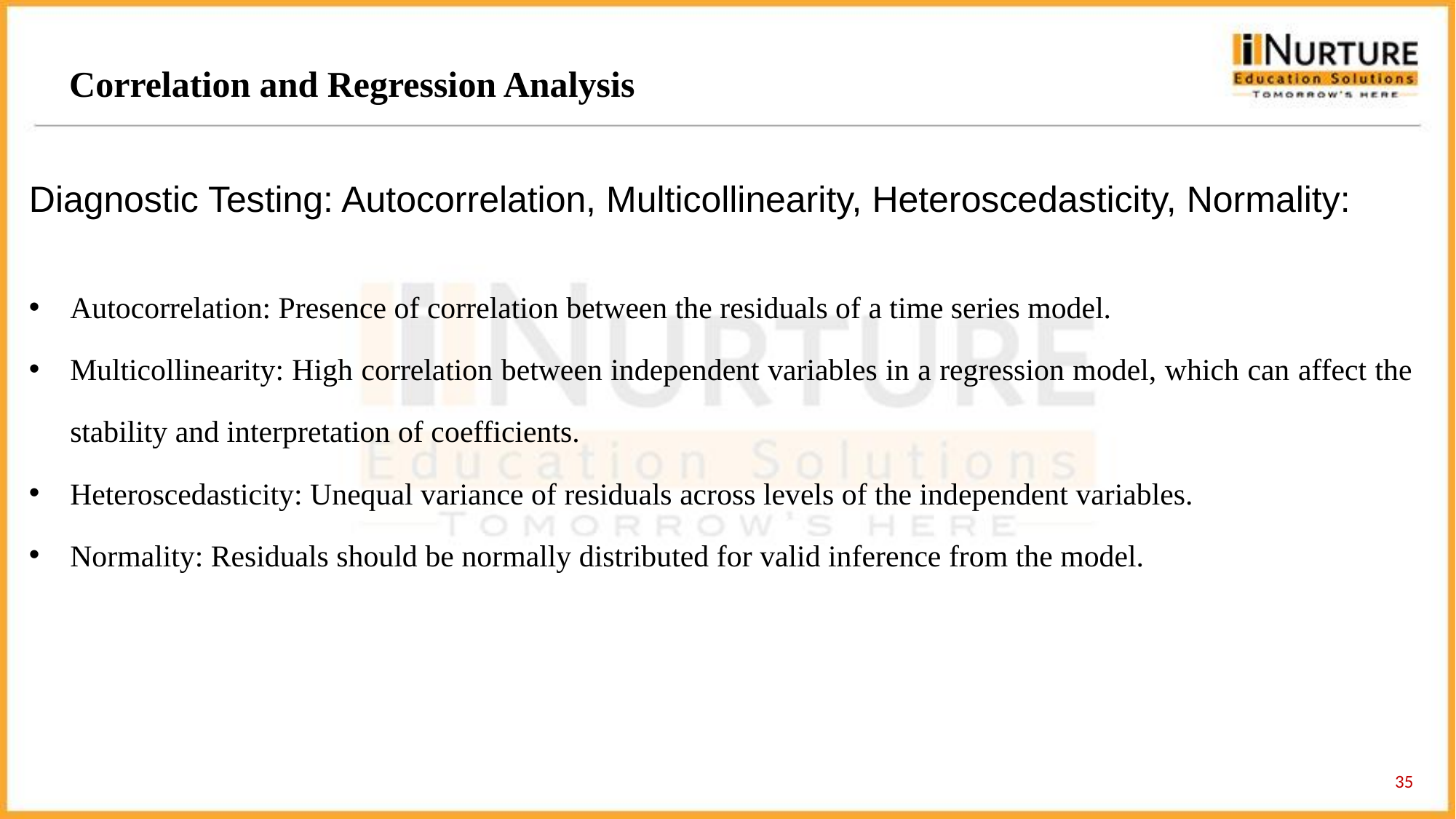

Correlation and Regression Analysis

Diagnostic Testing: Autocorrelation, Multicollinearity, Heteroscedasticity, Normality:

Autocorrelation: Presence of correlation between the residuals of a time series model.
Multicollinearity: High correlation between independent variables in a regression model, which can affect the stability and interpretation of coefficients.
Heteroscedasticity: Unequal variance of residuals across levels of the independent variables.
Normality: Residuals should be normally distributed for valid inference from the model.

35